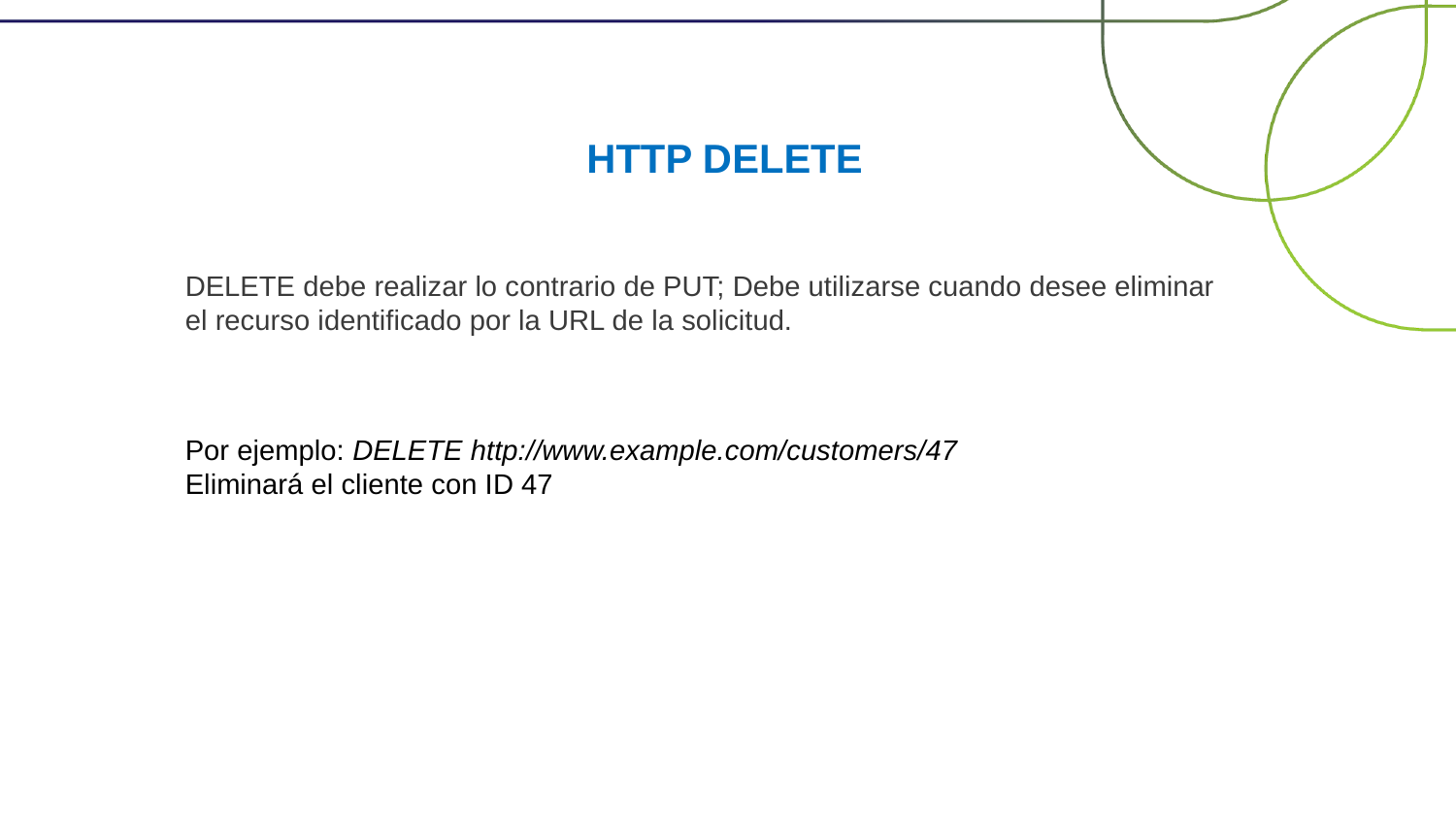

HTTP DELETE
DELETE debe realizar lo contrario de PUT; Debe utilizarse cuando desee eliminar el recurso identificado por la URL de la solicitud.
Por ejemplo: DELETE http://www.example.com/customers/47
Eliminará el cliente con ID 47